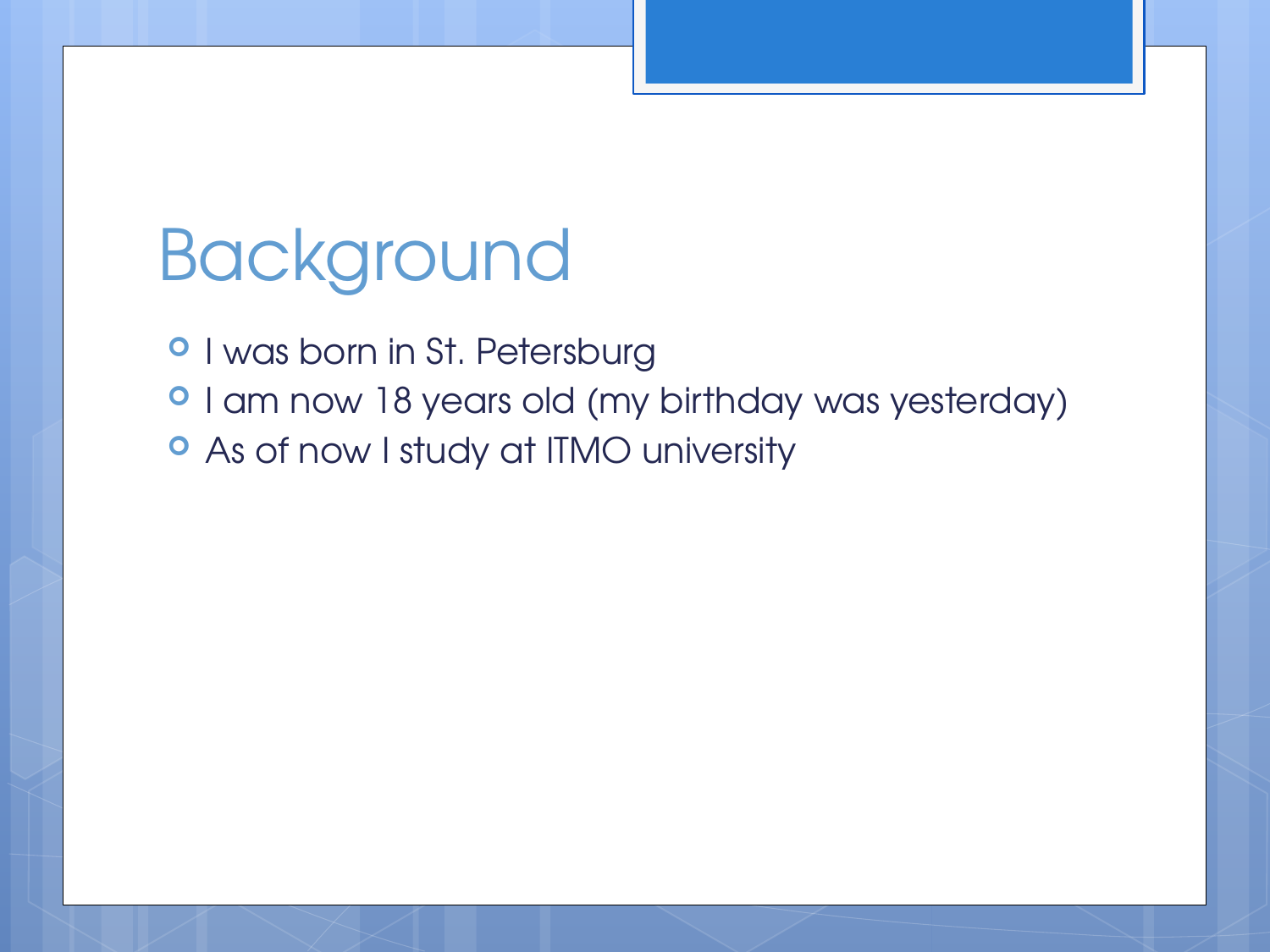

# Background
I was born in St. Petersburg
I am now 18 years old (my birthday was yesterday)
As of now I study at ITMO university